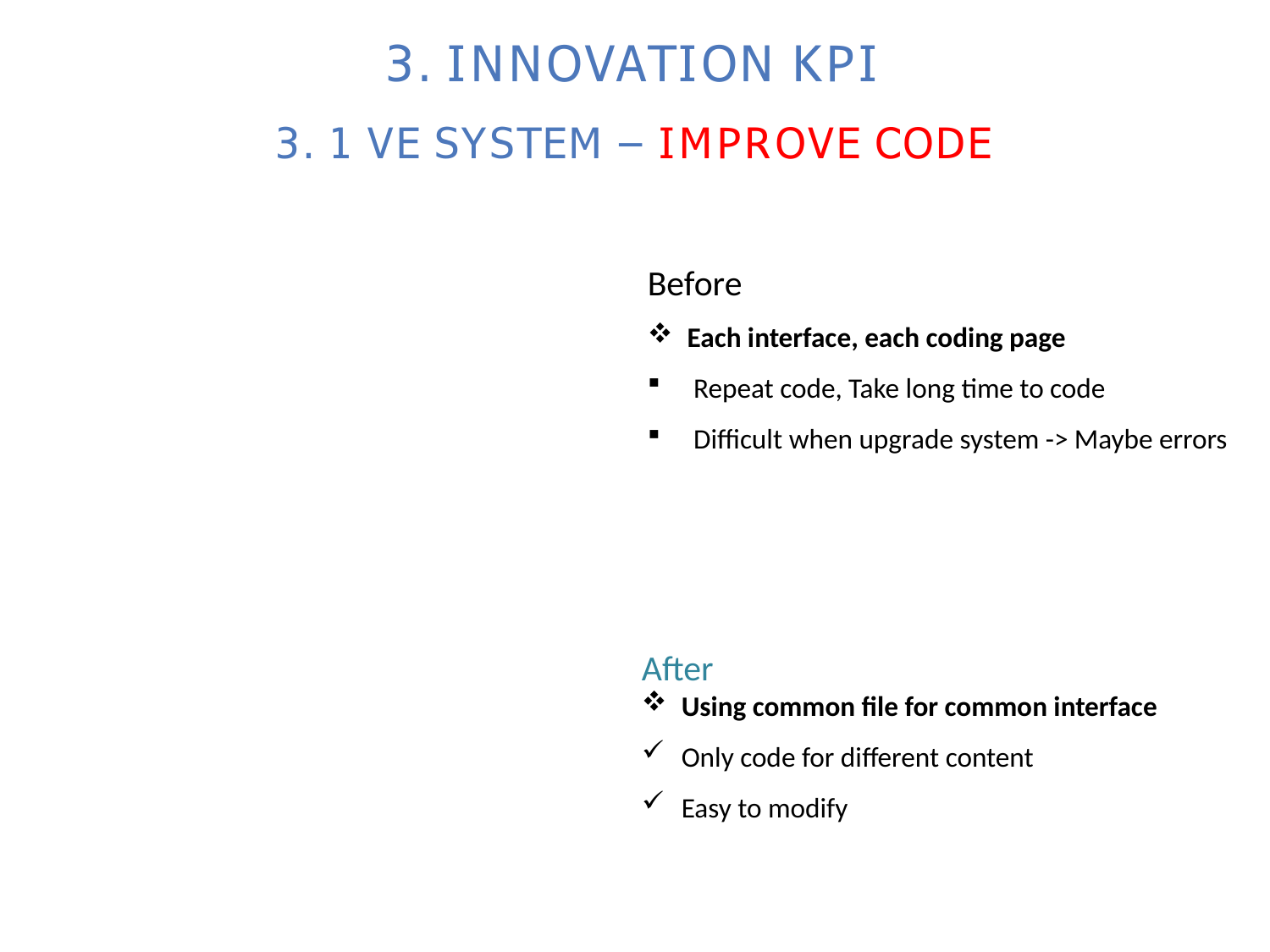

3. Innovation KPI
3. 1 VE SYSTEM – Improve Code
Before
Each interface, each coding page
 Repeat code, Take long time to code
 Difficult when upgrade system -> Maybe errors
After
Using common file for common interface
Only code for different content
Easy to modify